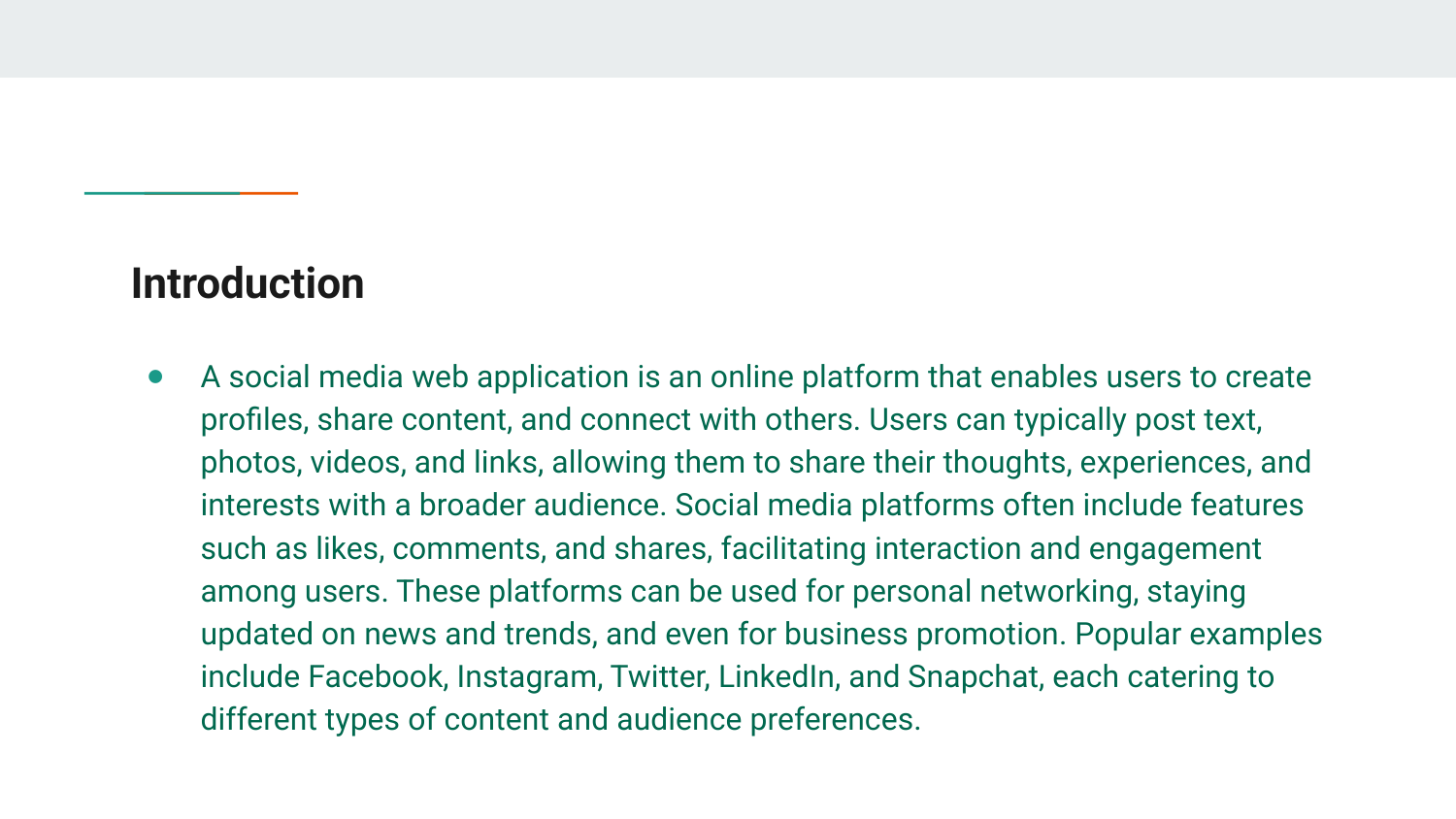

# Introduction

A social media web application is an online platform that enables users to create profiles, share content, and connect with others. Users can typically post text, photos, videos, and links, allowing them to share their thoughts, experiences, and interests with a broader audience. Social media platforms often include features such as likes, comments, and shares, facilitating interaction and engagement among users. These platforms can be used for personal networking, staying updated on news and trends, and even for business promotion. Popular examples include Facebook, Instagram, Twitter, LinkedIn, and Snapchat, each catering to different types of content and audience preferences.